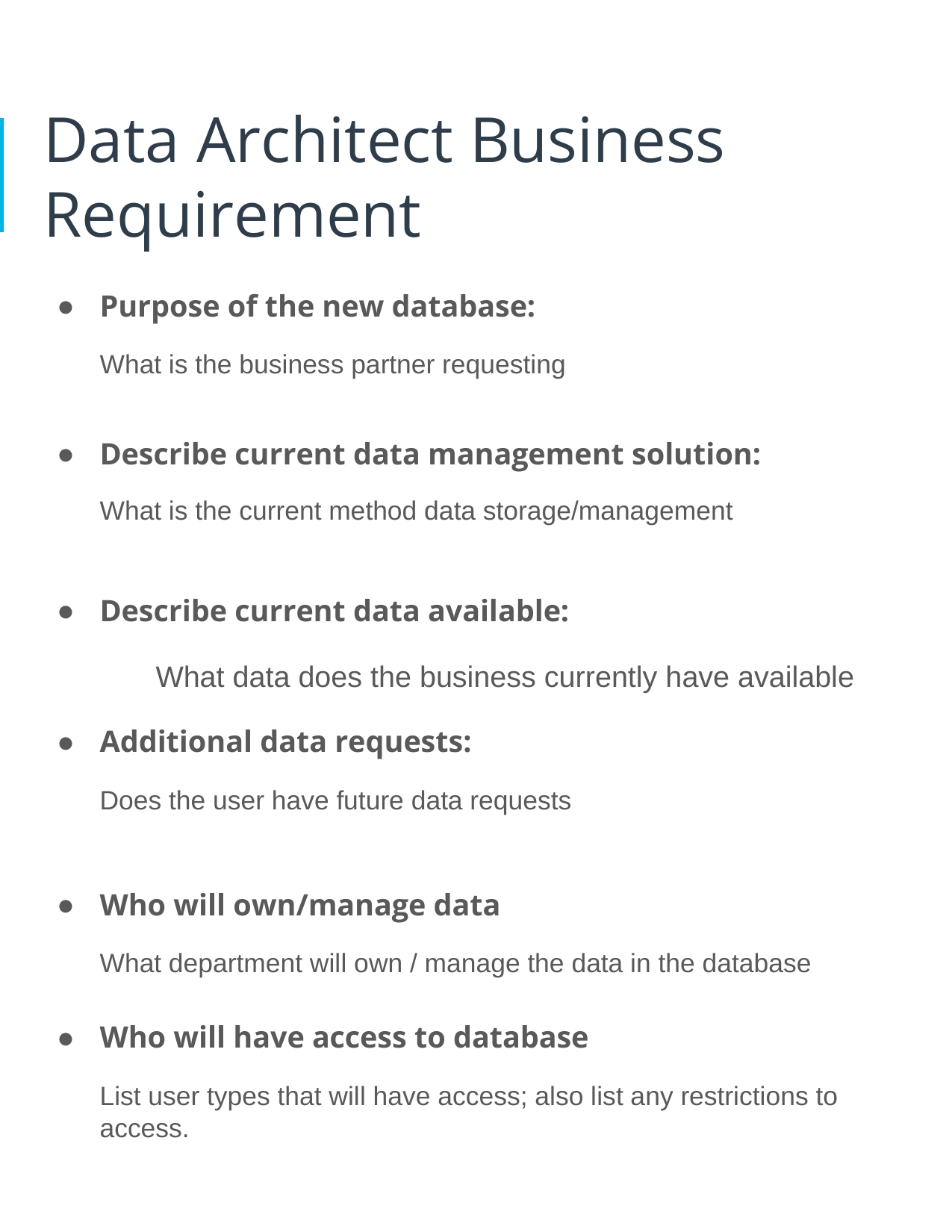

# Data Architect Business Requirement
Purpose of the new database:
What is the business partner requesting

Describe current data management solution:
What is the current method data storage/management

Describe current data available:
	What data does the business currently have available
Additional data requests:
Does the user have future data requests

Who will own/manage data
What department will own / manage the data in the database

Who will have access to database
List user types that will have access; also list any restrictions to access.